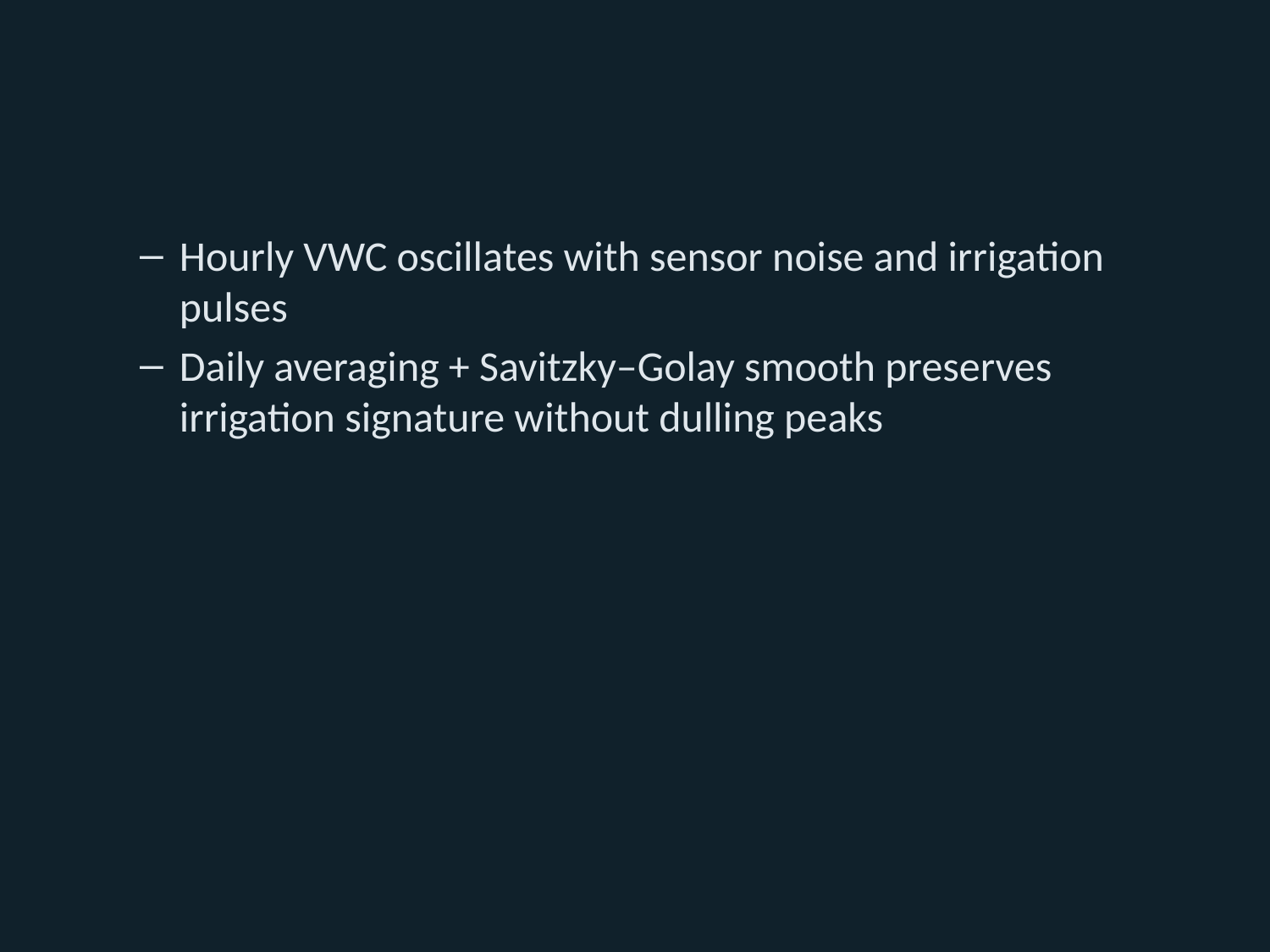

Hourly VWC oscillates with sensor noise and irrigation pulses
Daily averaging + Savitzky–Golay smooth preserves irrigation signature without dulling peaks